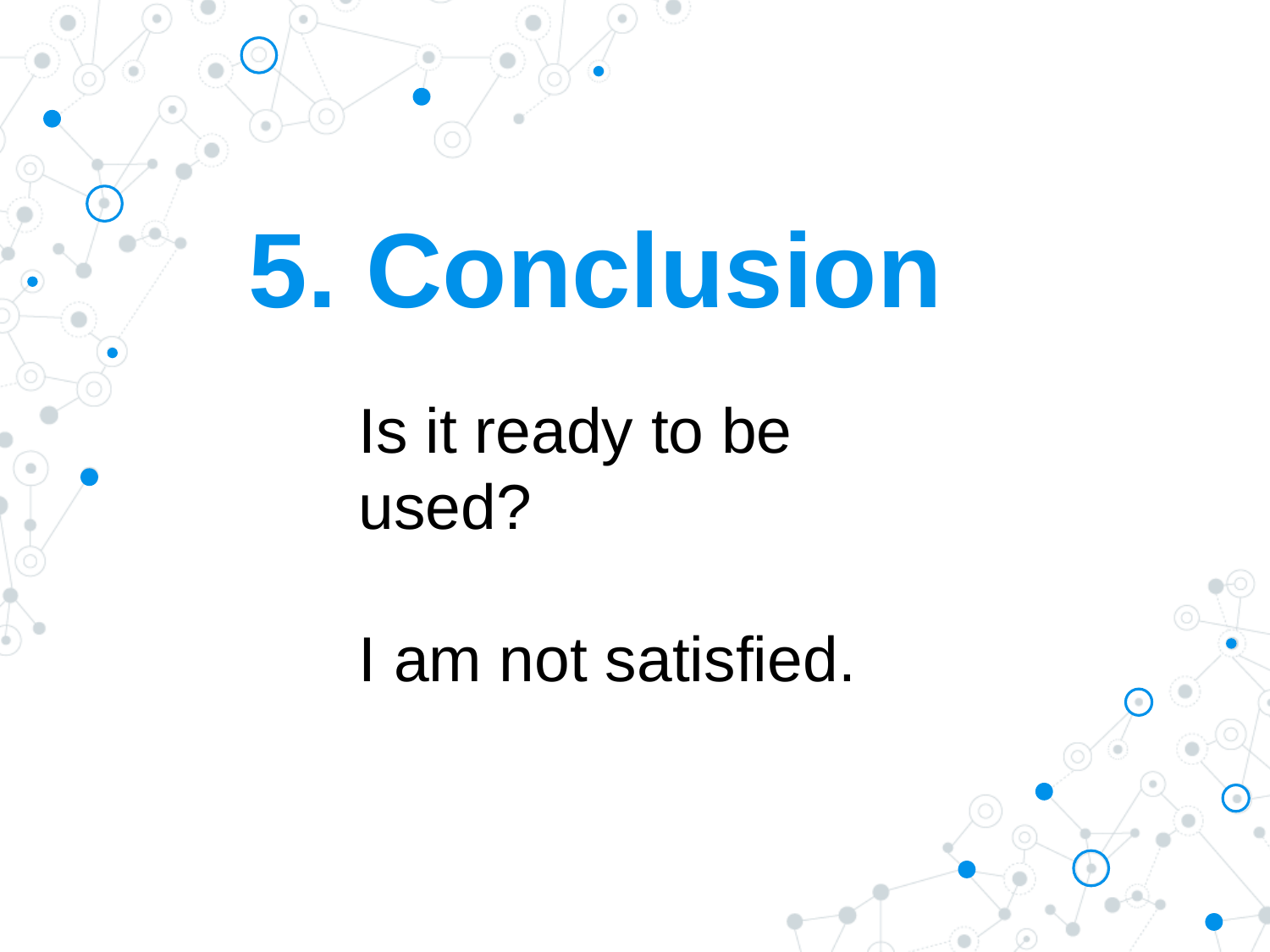

# 5. Conclusion
Is it ready to be used?

I am not satisfied.